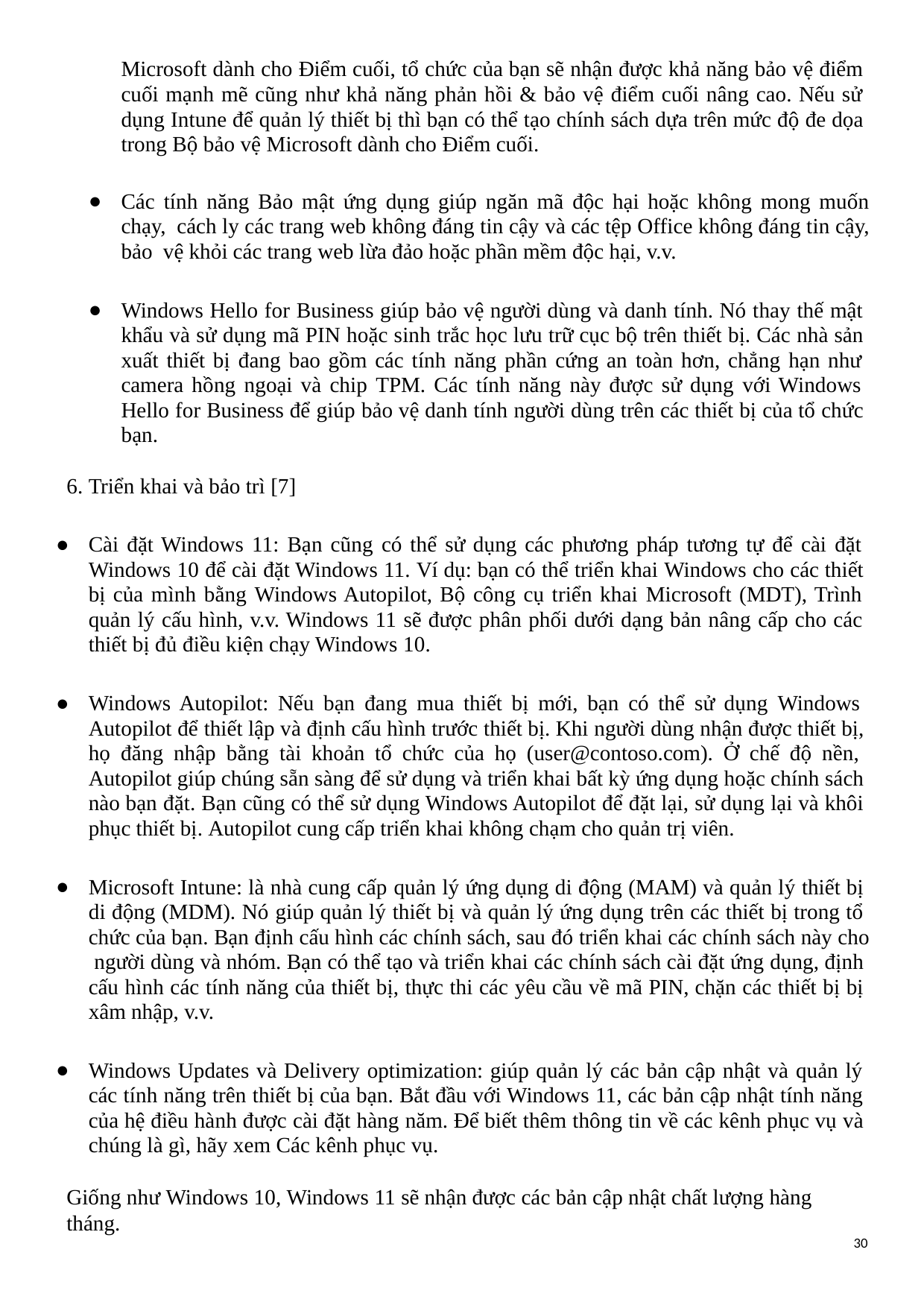

Microsoft dành cho Điểm cuối, tổ chức của bạn sẽ nhận được khả năng bảo vệ điểm  cuối mạnh mẽ cũng như khả năng phản hồi & bảo vệ điểm cuối nâng cao. Nếu sử  dụng Intune để quản lý thiết bị thì bạn có thể tạo chính sách dựa trên mức độ đe dọa  trong Bộ bảo vệ Microsoft dành cho Điểm cuối.

Các tính năng Bảo mật ứng dụng giúp ngăn mã độc hại hoặc không mong muốn chạy,  cách ly các trang web không đáng tin cậy và các tệp Office không đáng tin cậy, bảo  vệ khỏi các trang web lừa đảo hoặc phần mềm độc hại, v.v.

Windows Hello for Business giúp bảo vệ người dùng và danh tính. Nó thay thế mật  khẩu và sử dụng mã PIN hoặc sinh trắc học lưu trữ cục bộ trên thiết bị. Các nhà sản  xuất thiết bị đang bao gồm các tính năng phần cứng an toàn hơn, chẳng hạn như  camera hồng ngoại và chip TPM. Các tính năng này được sử dụng với Windows  Hello for Business để giúp bảo vệ danh tính người dùng trên các thiết bị của tổ chức  bạn.

6. Triển khai và bảo trì [7]

Cài đặt Windows 11: Bạn cũng có thể sử dụng các phương pháp tương tự để cài đặt  Windows 10 để cài đặt Windows 11. Ví dụ: bạn có thể triển khai Windows cho các thiết  bị của mình bằng Windows Autopilot, Bộ công cụ triển khai Microsoft (MDT), Trình  quản lý cấu hình, v.v. Windows 11 sẽ được phân phối dưới dạng bản nâng cấp cho các  thiết bị đủ điều kiện chạy Windows 10.

Windows Autopilot: Nếu bạn đang mua thiết bị mới, bạn có thể sử dụng Windows  Autopilot để thiết lập và định cấu hình trước thiết bị. Khi người dùng nhận được thiết bị,  họ đăng nhập bằng tài khoản tổ chức của họ (user@contoso.com). Ở chế độ nền,  Autopilot giúp chúng sẵn sàng để sử dụng và triển khai bất kỳ ứng dụng hoặc chính sách  nào bạn đặt. Bạn cũng có thể sử dụng Windows Autopilot để đặt lại, sử dụng lại và khôi  phục thiết bị. Autopilot cung cấp triển khai không chạm cho quản trị viên.

Microsoft Intune: là nhà cung cấp quản lý ứng dụng di động (MAM) và quản lý thiết bị  di động (MDM). Nó giúp quản lý thiết bị và quản lý ứng dụng trên các thiết bị trong tổ  chức của bạn. Bạn định cấu hình các chính sách, sau đó triển khai các chính sách này cho  người dùng và nhóm. Bạn có thể tạo và triển khai các chính sách cài đặt ứng dụng, định  cấu hình các tính năng của thiết bị, thực thi các yêu cầu về mã PIN, chặn các thiết bị bị  xâm nhập, v.v.

Windows Updates và Delivery optimization: giúp quản lý các bản cập nhật và quản lý  các tính năng trên thiết bị của bạn. Bắt đầu với Windows 11, các bản cập nhật tính năng  của hệ điều hành được cài đặt hàng năm. Để biết thêm thông tin về các kênh phục vụ và  chúng là gì, hãy xem Các kênh phục vụ.

Giống như Windows 10, Windows 11 sẽ nhận được các bản cập nhật chất lượng hàng tháng.
30